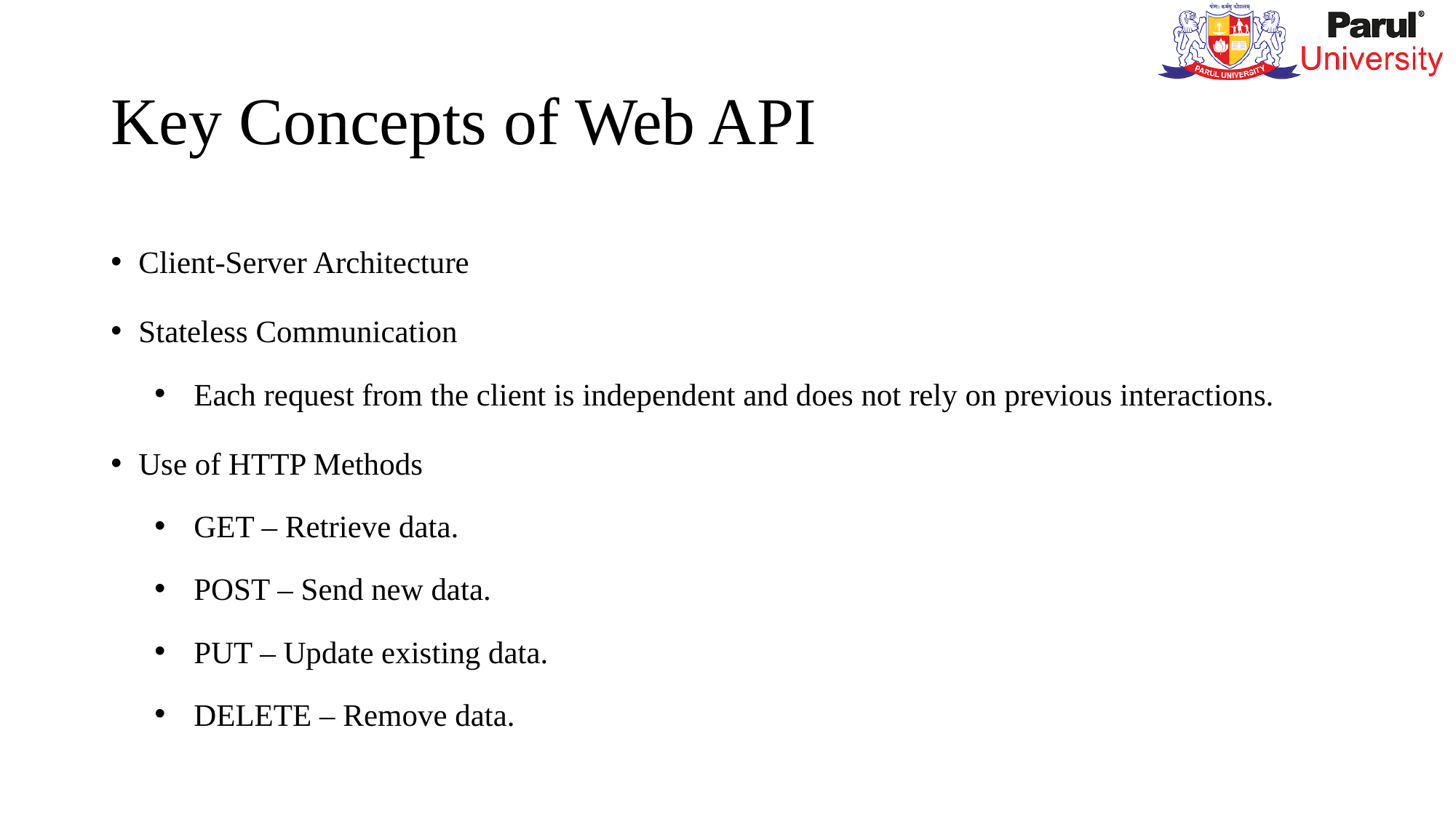

# Key Concepts of Web API
Client-Server Architecture
Stateless Communication
Each request from the client is independent and does not rely on previous interactions.
Use of HTTP Methods
GET – Retrieve data.
POST – Send new data.
PUT – Update existing data.
DELETE – Remove data.